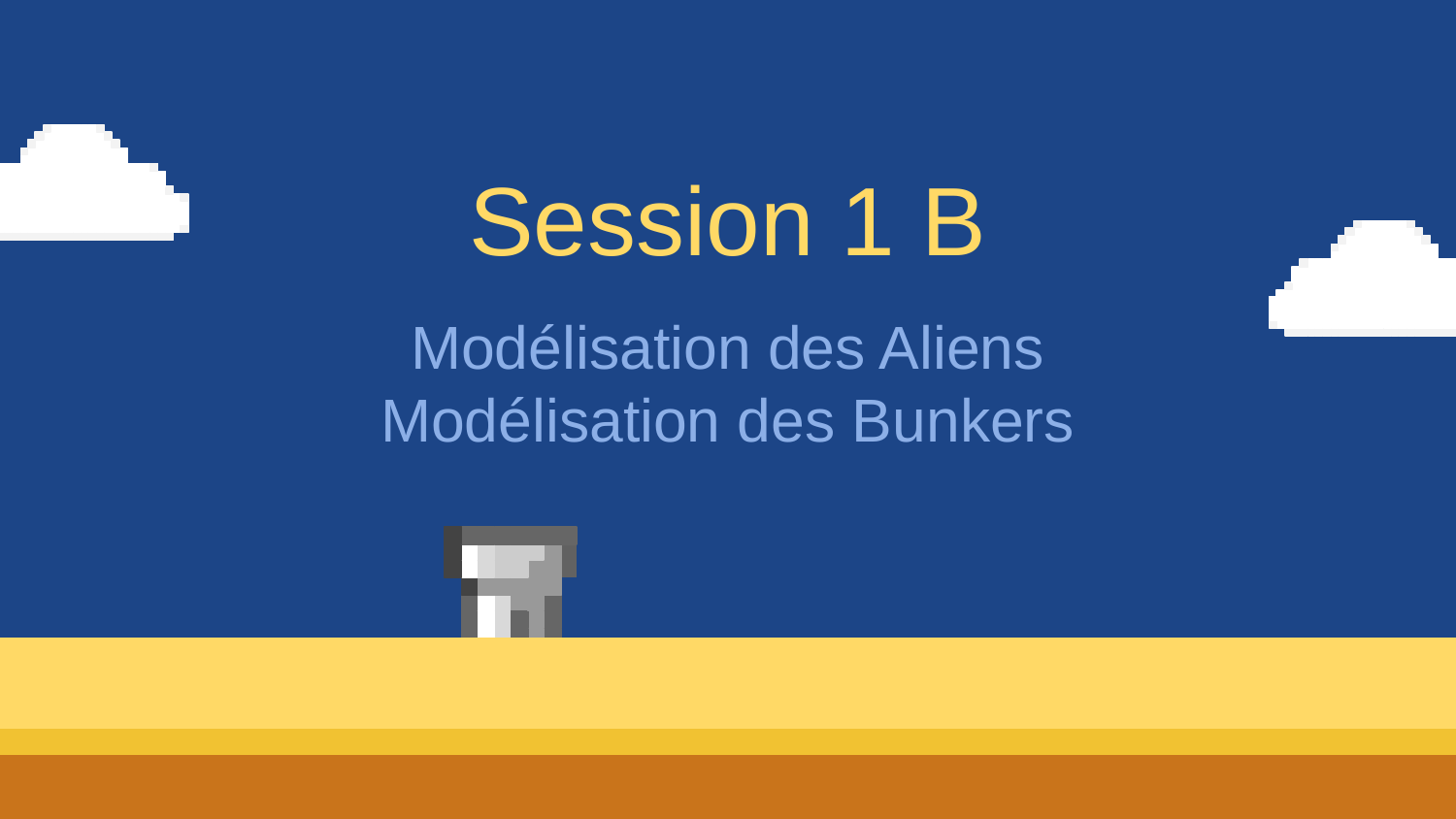

Session 1 B
# Modélisation des Aliens Modélisation des Bunkers